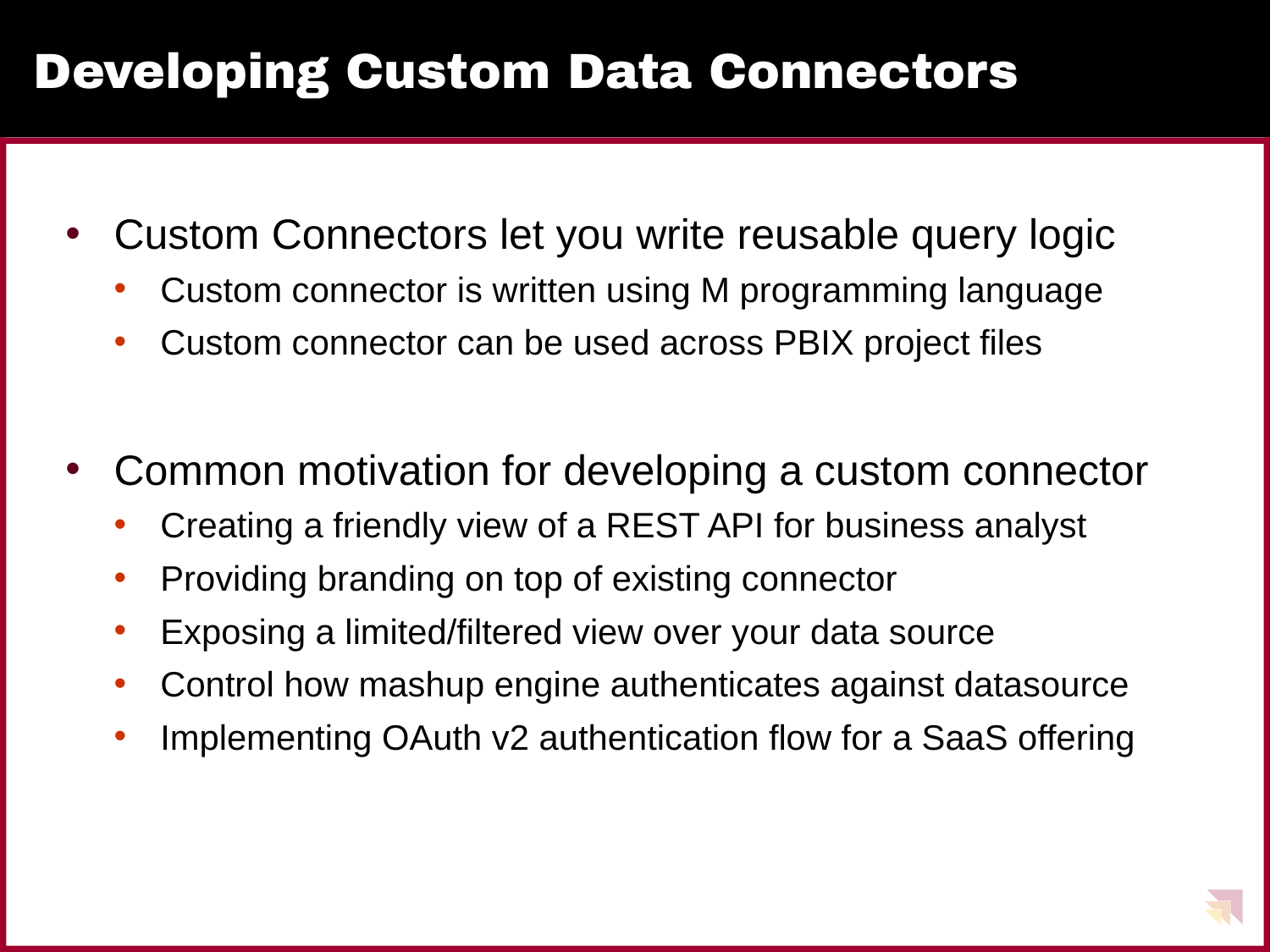

# Developing Custom Data Connectors
Custom Connectors let you write reusable query logic
Custom connector is written using M programming language
Custom connector can be used across PBIX project files

Common motivation for developing a custom connector
Creating a friendly view of a REST API for business analyst
Providing branding on top of existing connector
Exposing a limited/filtered view over your data source
Control how mashup engine authenticates against datasource
Implementing OAuth v2 authentication flow for a SaaS offering